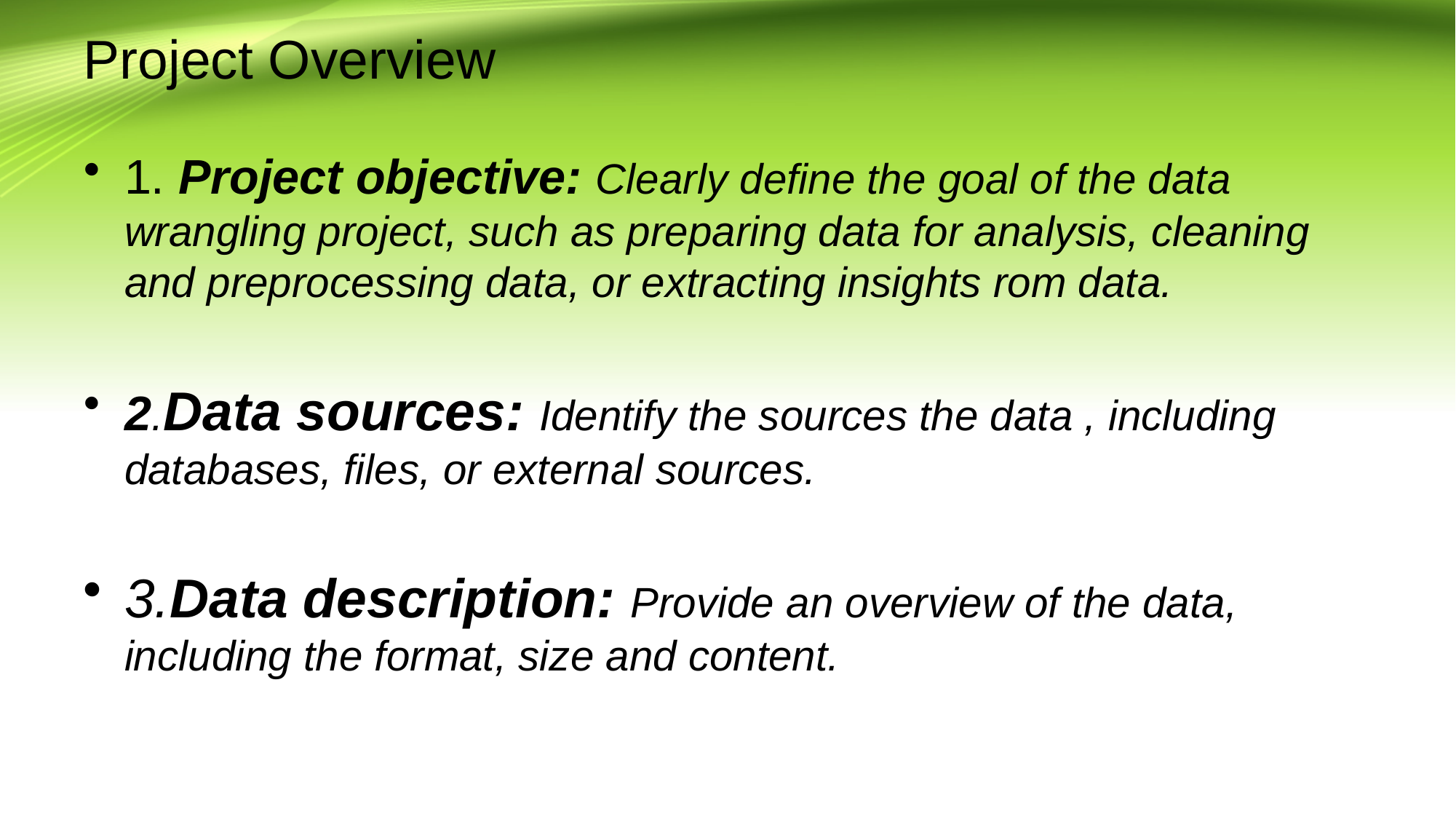

# Project Overview
1. Project objective: Clearly define the goal of the data wrangling project, such as preparing data for analysis, cleaning and preprocessing data, or extracting insights rom data.

2.Data sources: Identify the sources the data , including databases, files, or external sources.

3.Data description: Provide an overview of the data, including the format, size and content.